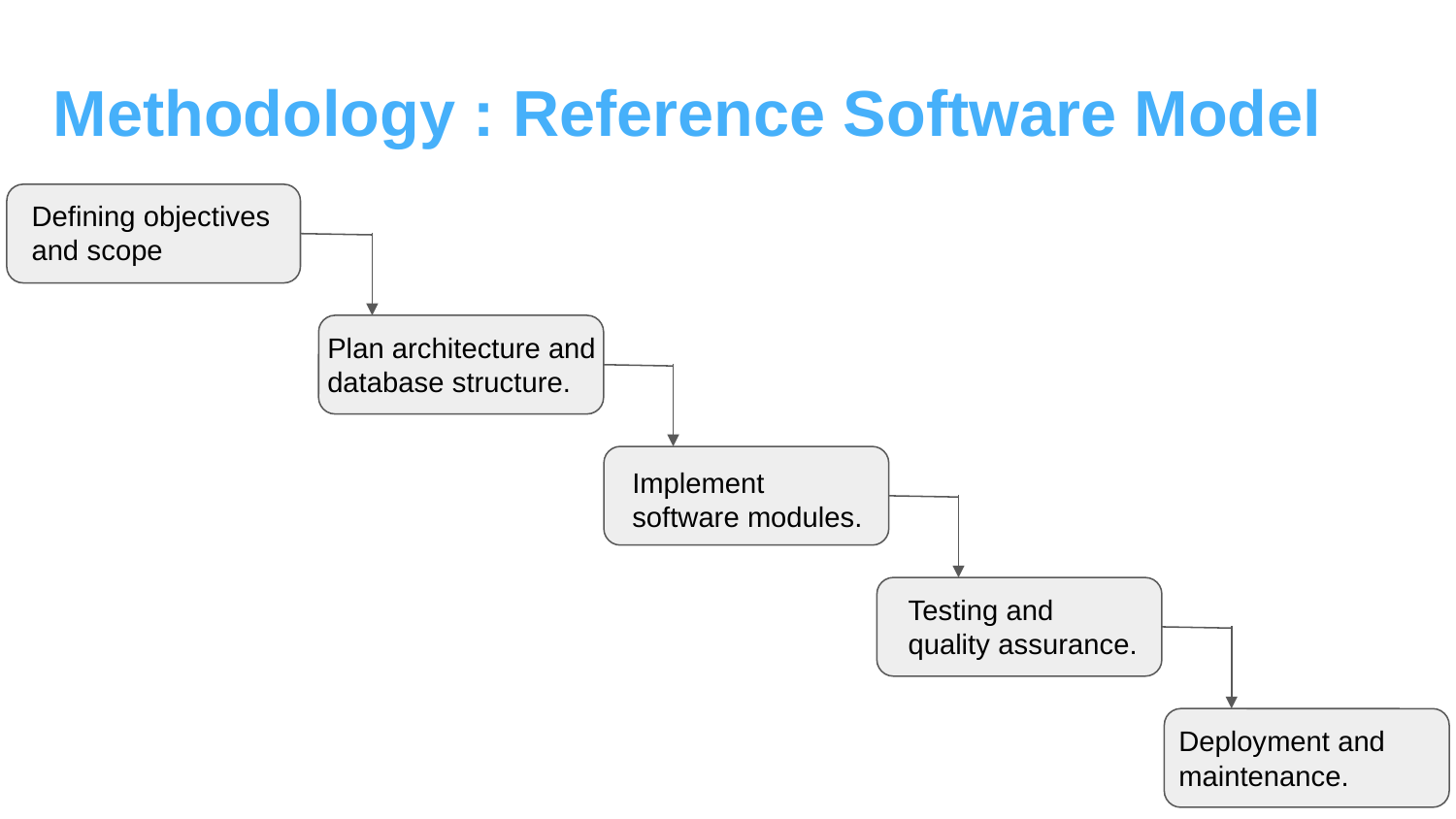

Methodology : Reference Software Model

Defining objectives and scope

Plan architecture and database structure.

Implement software modules.
Testing and quality assurance.

Deployment and maintenance.